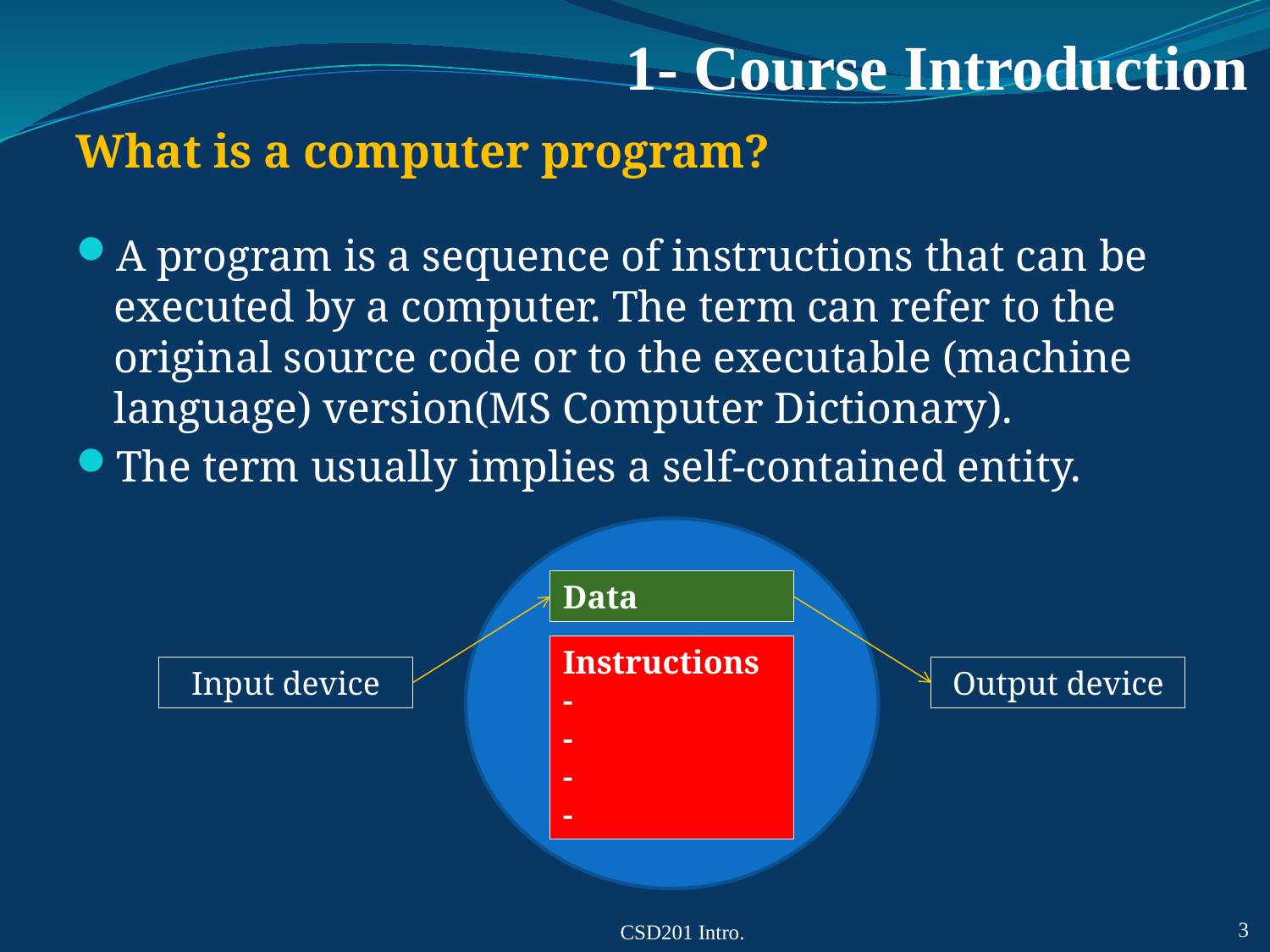

# 1- Course Introduction
What is a computer program?
A program is a sequence of instructions that can be executed by a computer. The term can refer to the original source code or to the executable (machine language) version(MS Computer Dictionary).
The term usually implies a self-contained entity.

Data
Instructions
-
-
-
-
Input device
Output device
CSD201 Intro.
3